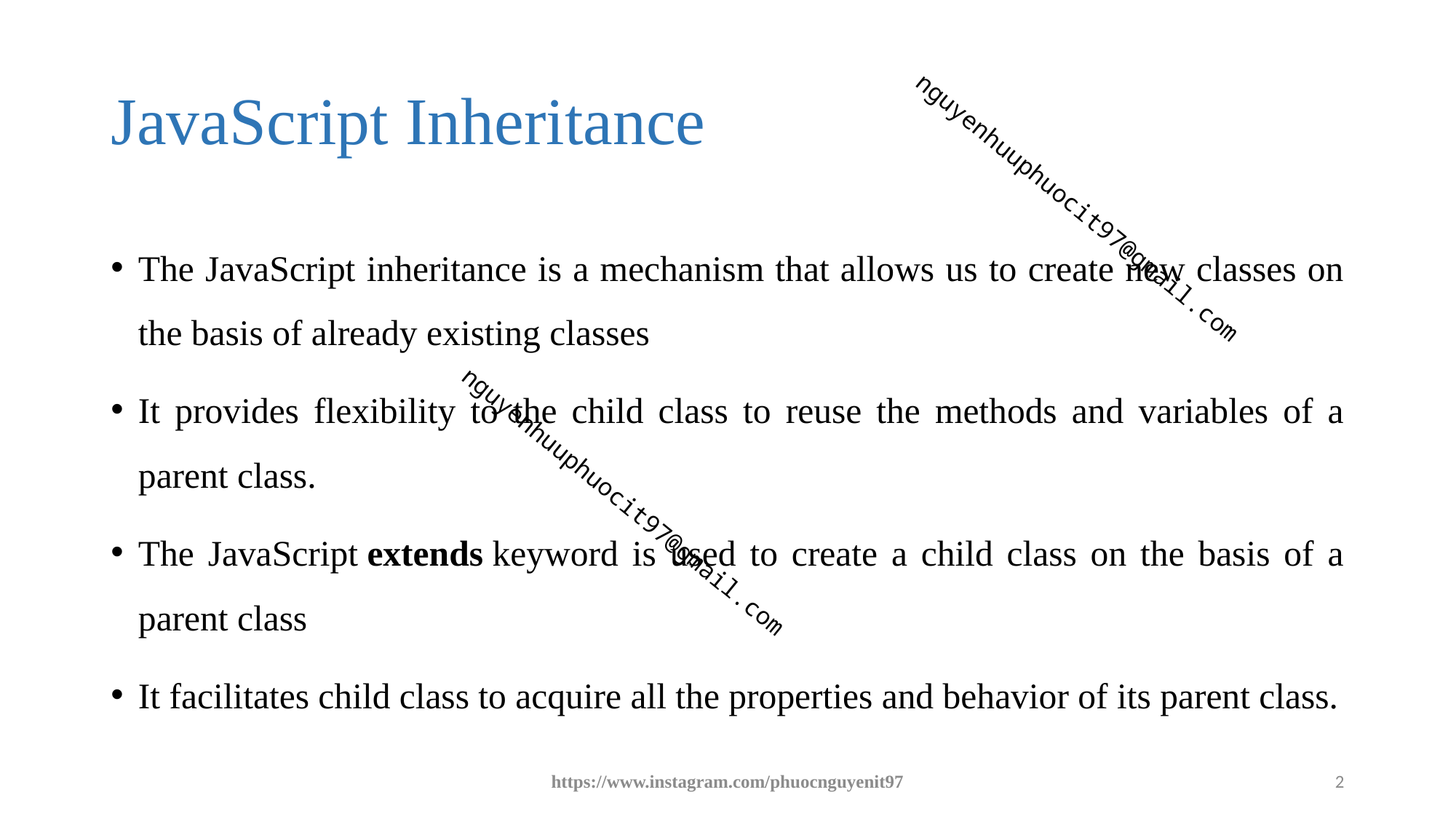

# JavaScript Inheritance
The JavaScript inheritance is a mechanism that allows us to create new classes on the basis of already existing classes
It provides flexibility to the child class to reuse the methods and variables of a parent class.
The JavaScript extends keyword is used to create a child class on the basis of a parent class
It facilitates child class to acquire all the properties and behavior of its parent class.
https://www.instagram.com/phuocnguyenit97
2